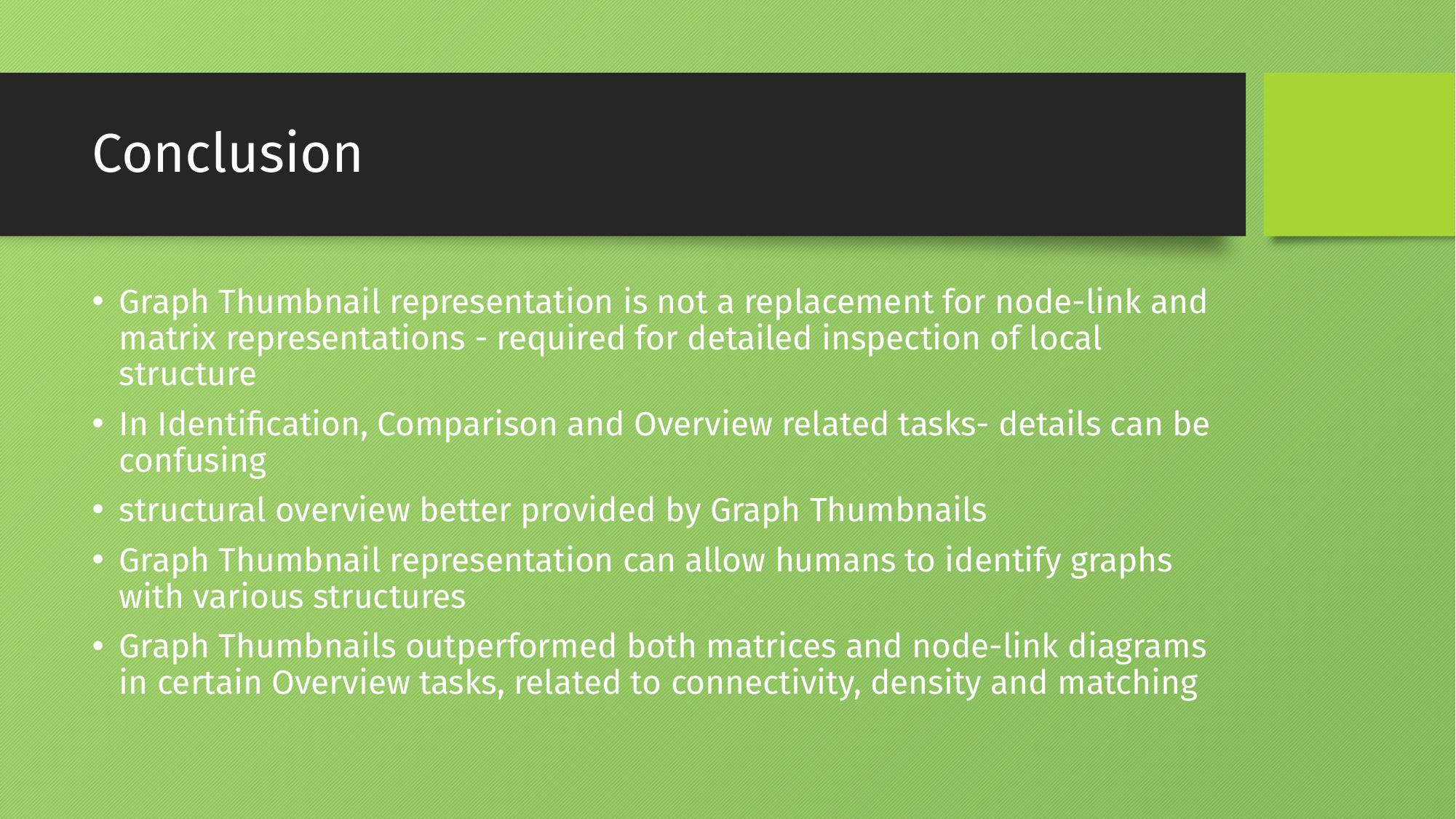

# Conclusion
Graph Thumbnail representation is not a replacement for node-link and matrix representations - required for detailed inspection of local structure
In Identification, Comparison and Overview related tasks- details can be confusing
structural overview better provided by Graph Thumbnails
Graph Thumbnail representation can allow humans to identify graphs with various structures
Graph Thumbnails outperformed both matrices and node-link diagrams in certain Overview tasks, related to connectivity, density and matching